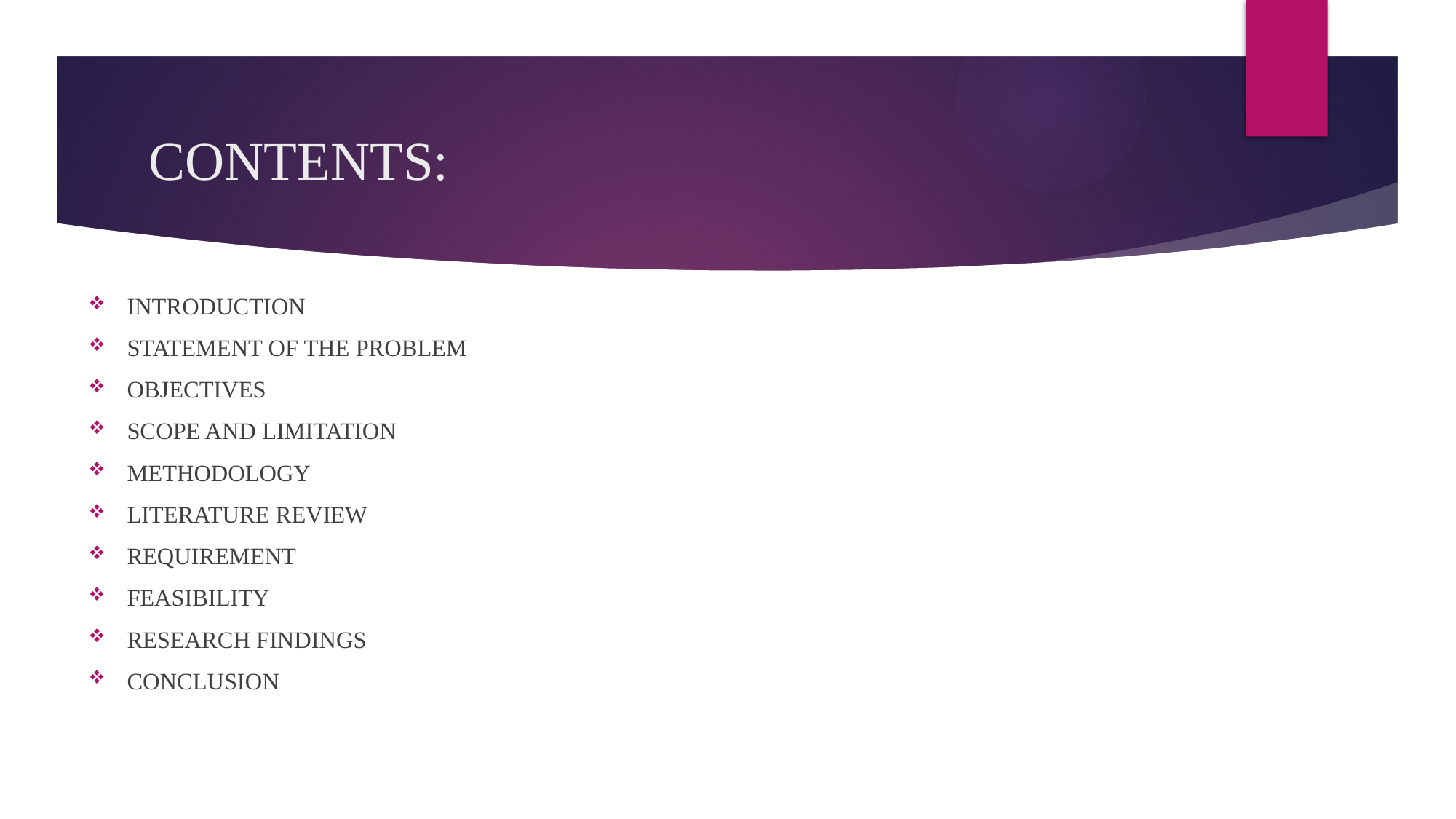

# CONTENTS:

INTRODUCTION
STATEMENT OF THE PROBLEM
OBJECTIVES
SCOPE AND LIMITATION
METHODOLOGY
LITERATURE REVIEW
REQUIREMENT
FEASIBILITY
RESEARCH FINDINGS
CONCLUSION